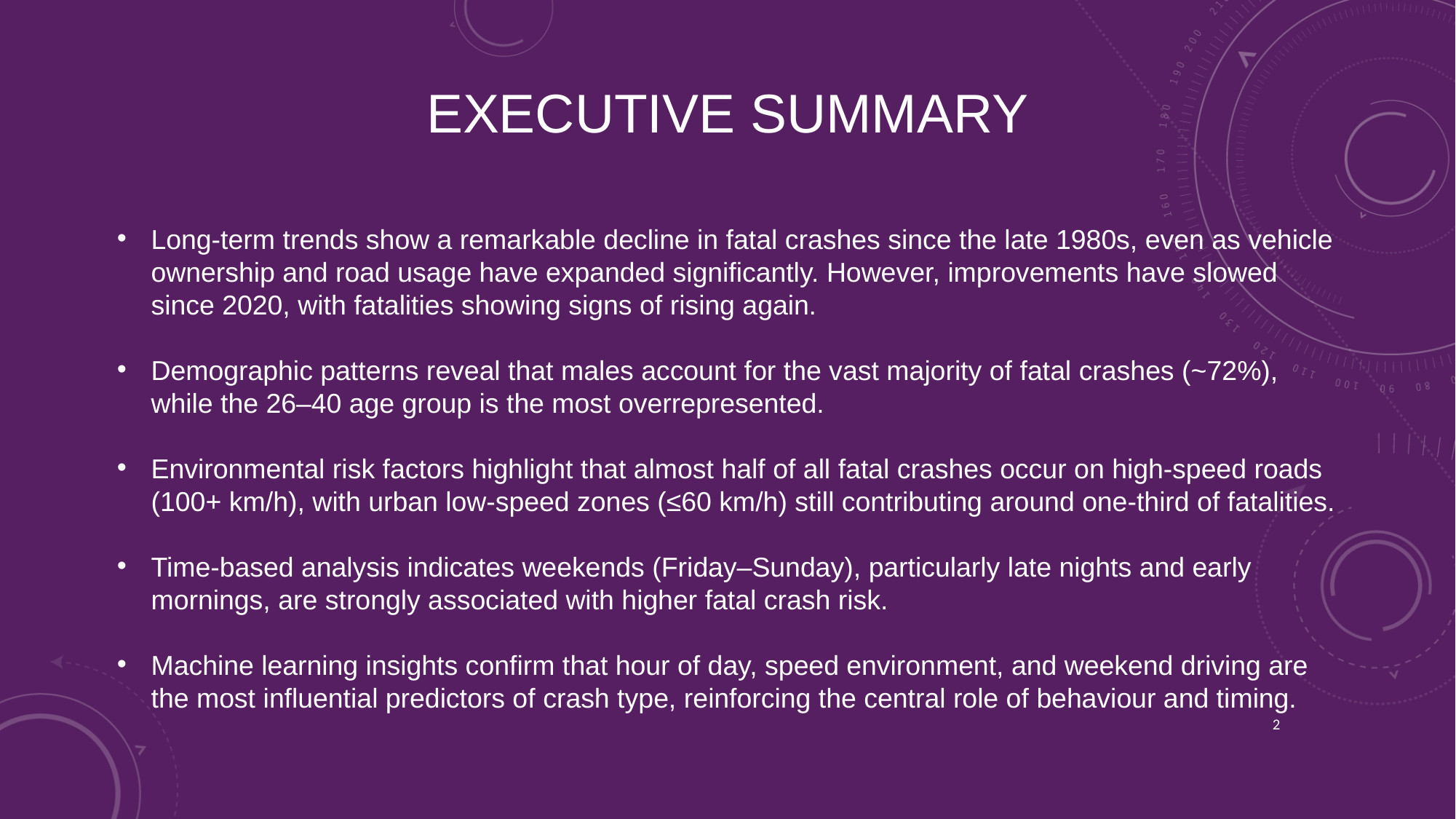

# EXECUTIVE SUMMARY
Long-term trends show a remarkable decline in fatal crashes since the late 1980s, even as vehicle ownership and road usage have expanded significantly. However, improvements have slowed since 2020, with fatalities showing signs of rising again.

Demographic patterns reveal that males account for the vast majority of fatal crashes (~72%), while the 26–40 age group is the most overrepresented.

Environmental risk factors highlight that almost half of all fatal crashes occur on high-speed roads (100+ km/h), with urban low-speed zones (≤60 km/h) still contributing around one-third of fatalities.

Time-based analysis indicates weekends (Friday–Sunday), particularly late nights and early mornings, are strongly associated with higher fatal crash risk.

Machine learning insights confirm that hour of day, speed environment, and weekend driving are the most influential predictors of crash type, reinforcing the central role of behaviour and timing.
2